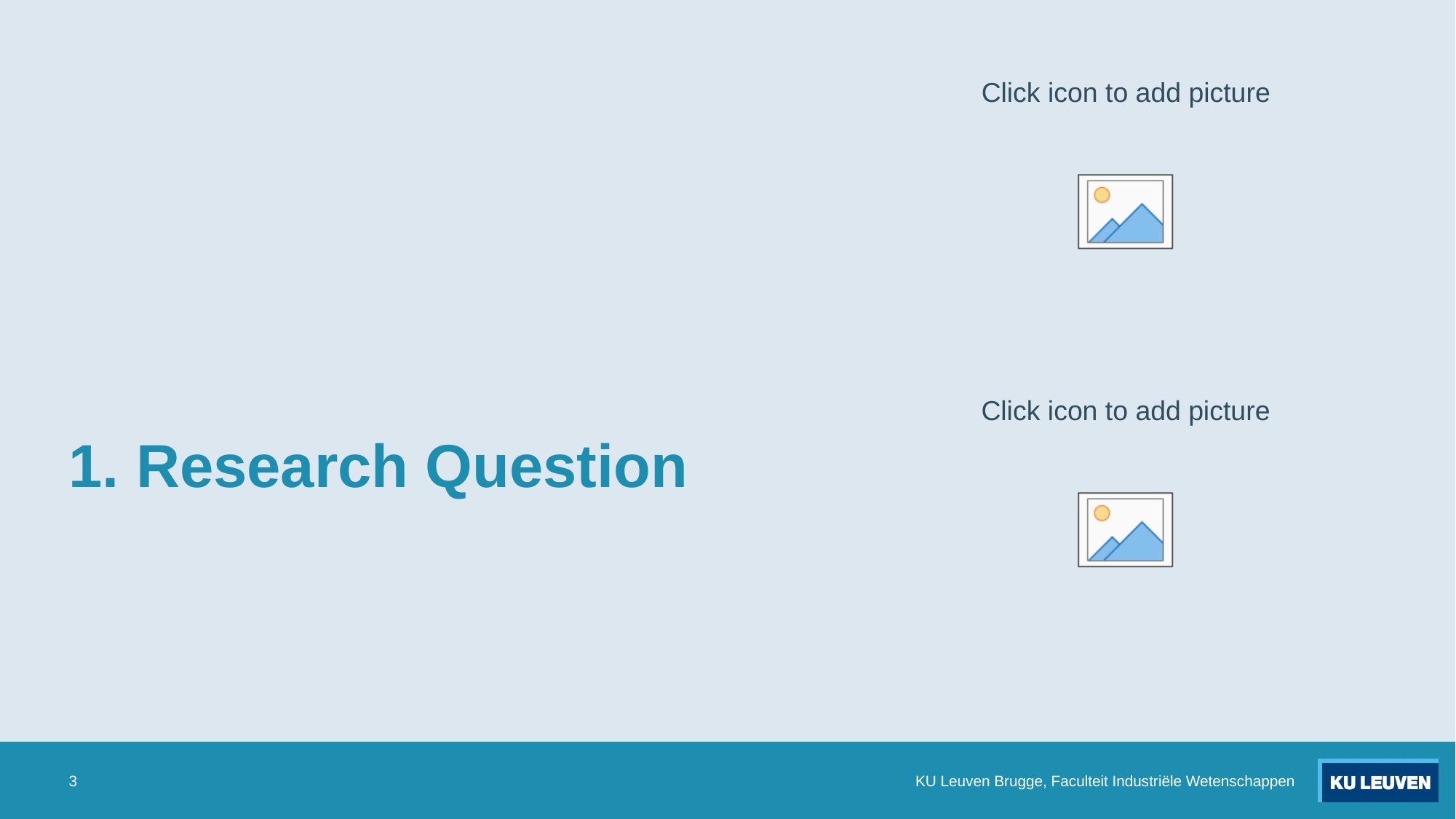

# 1. Research Question

3
KU Leuven Brugge, Faculteit Industriële Wetenschappen